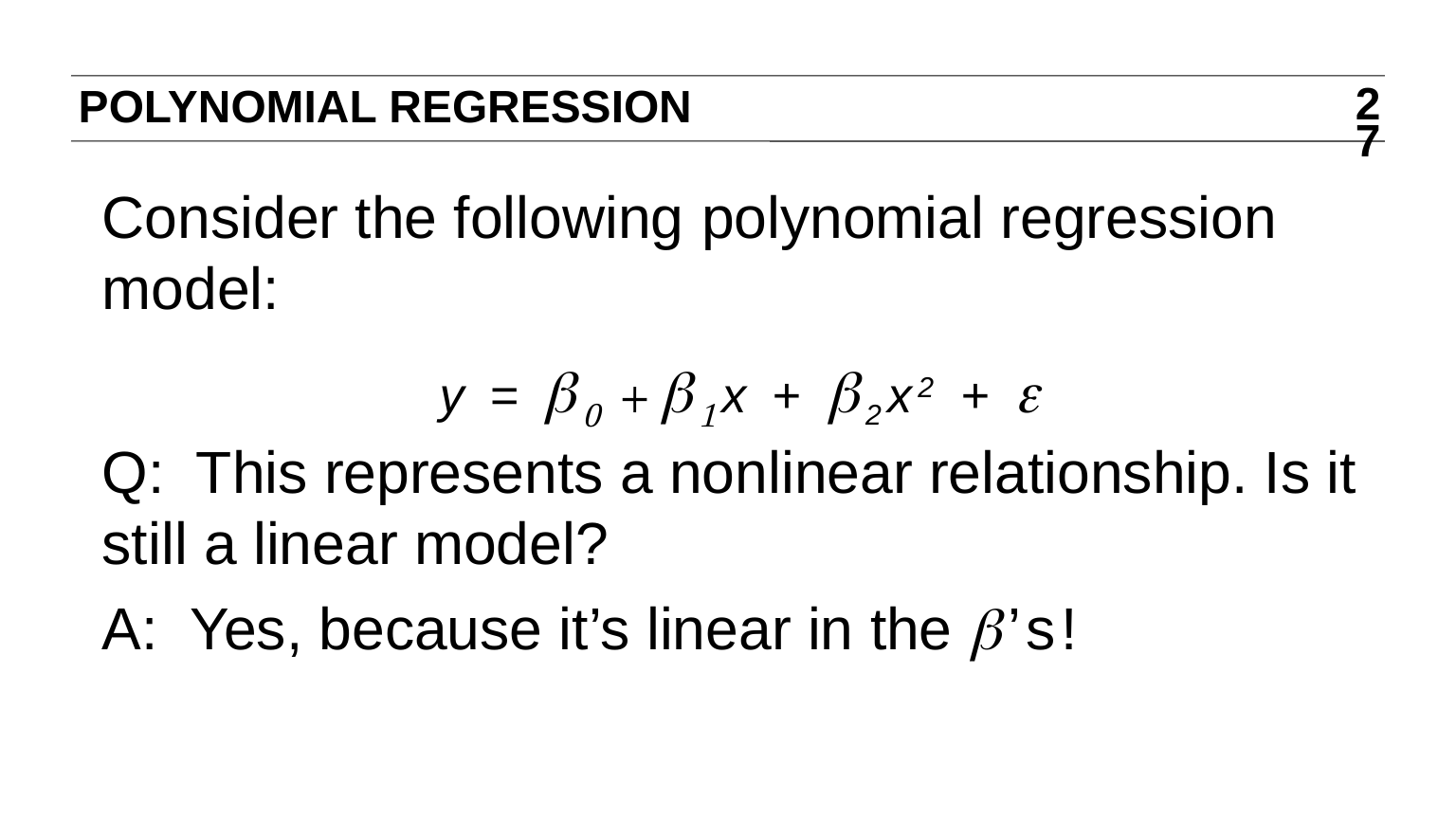

Polynomial regression
27
Consider the following polynomial regression model:
y = β0 + β1x + β2x2 + ε
Q:  This represents a nonlinear relationship. Is it still a linear model?
A:  Yes, because it’s linear in the β’s!